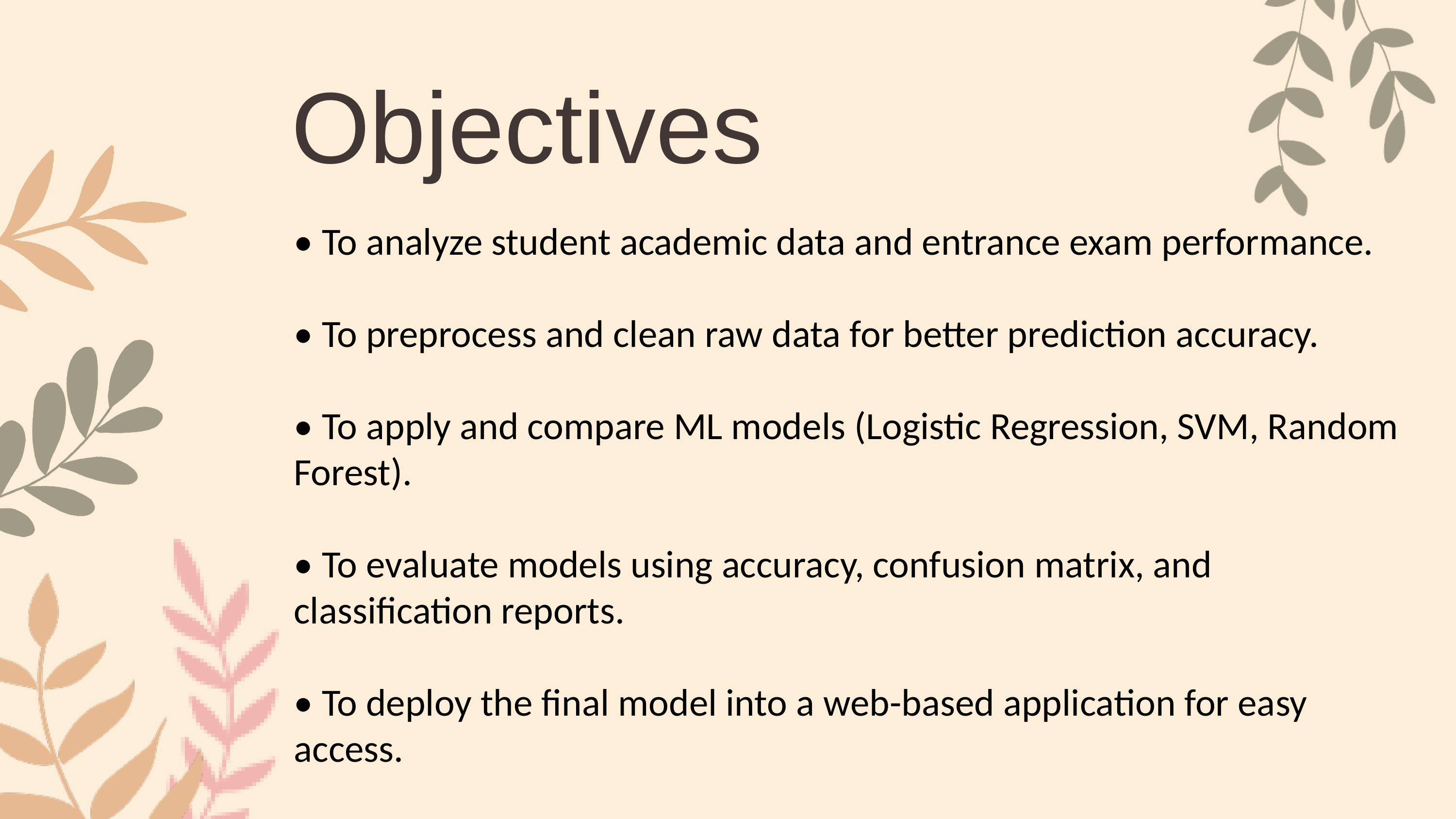

Objectives
• To analyze student academic data and entrance exam performance.

• To preprocess and clean raw data for better prediction accuracy.

• To apply and compare ML models (Logistic Regression, SVM, Random Forest).

• To evaluate models using accuracy, confusion matrix, and classification reports.

• To deploy the final model into a web-based application for easy access.